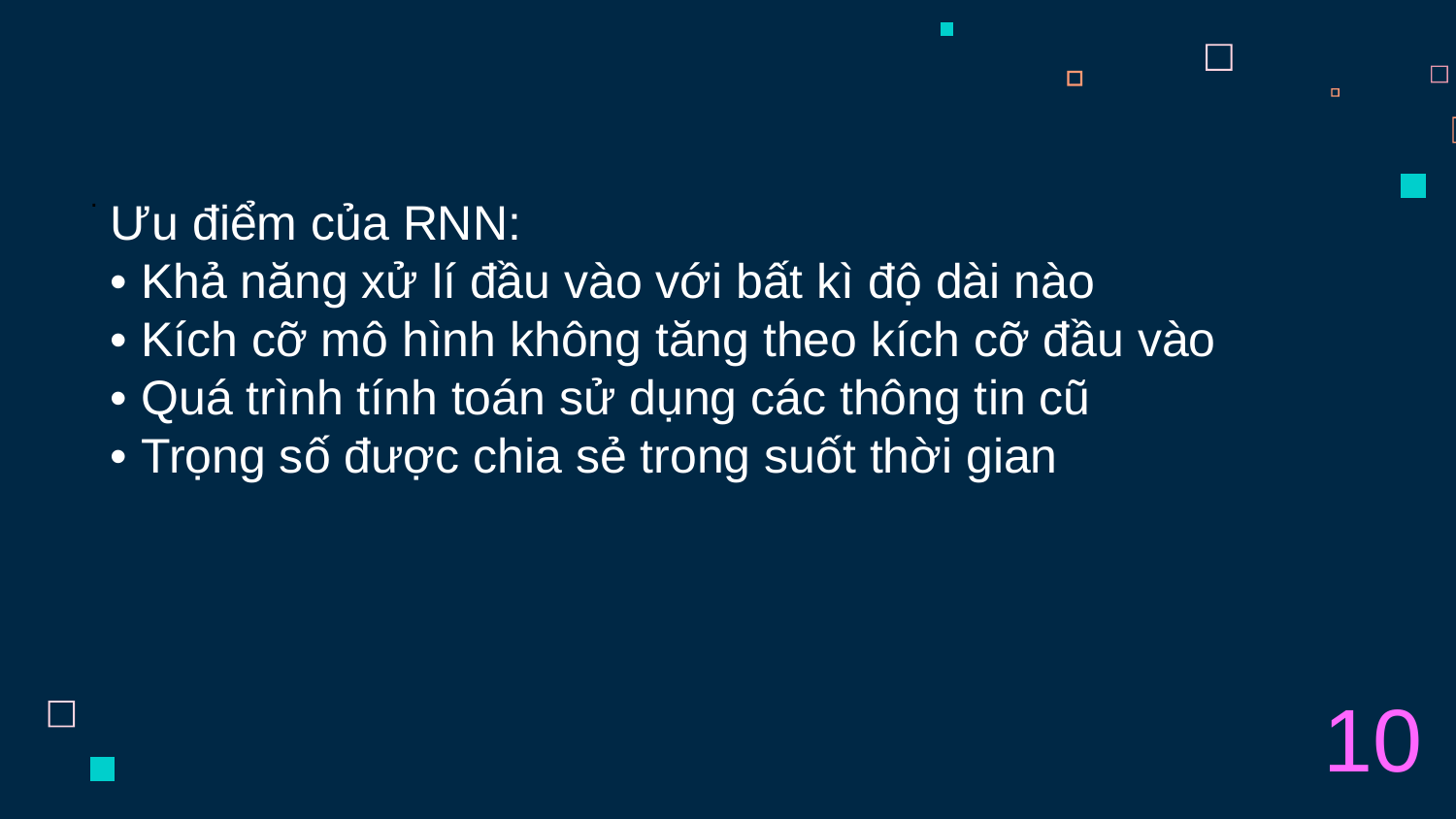

.
Ưu điểm của RNN:
• Khả năng xử lí đầu vào với bất kì độ dài nào
• Kích cỡ mô hình không tăng theo kích cỡ đầu vào
• Quá trình tính toán sử dụng các thông tin cũ
• Trọng số được chia sẻ trong suốt thời gian

10